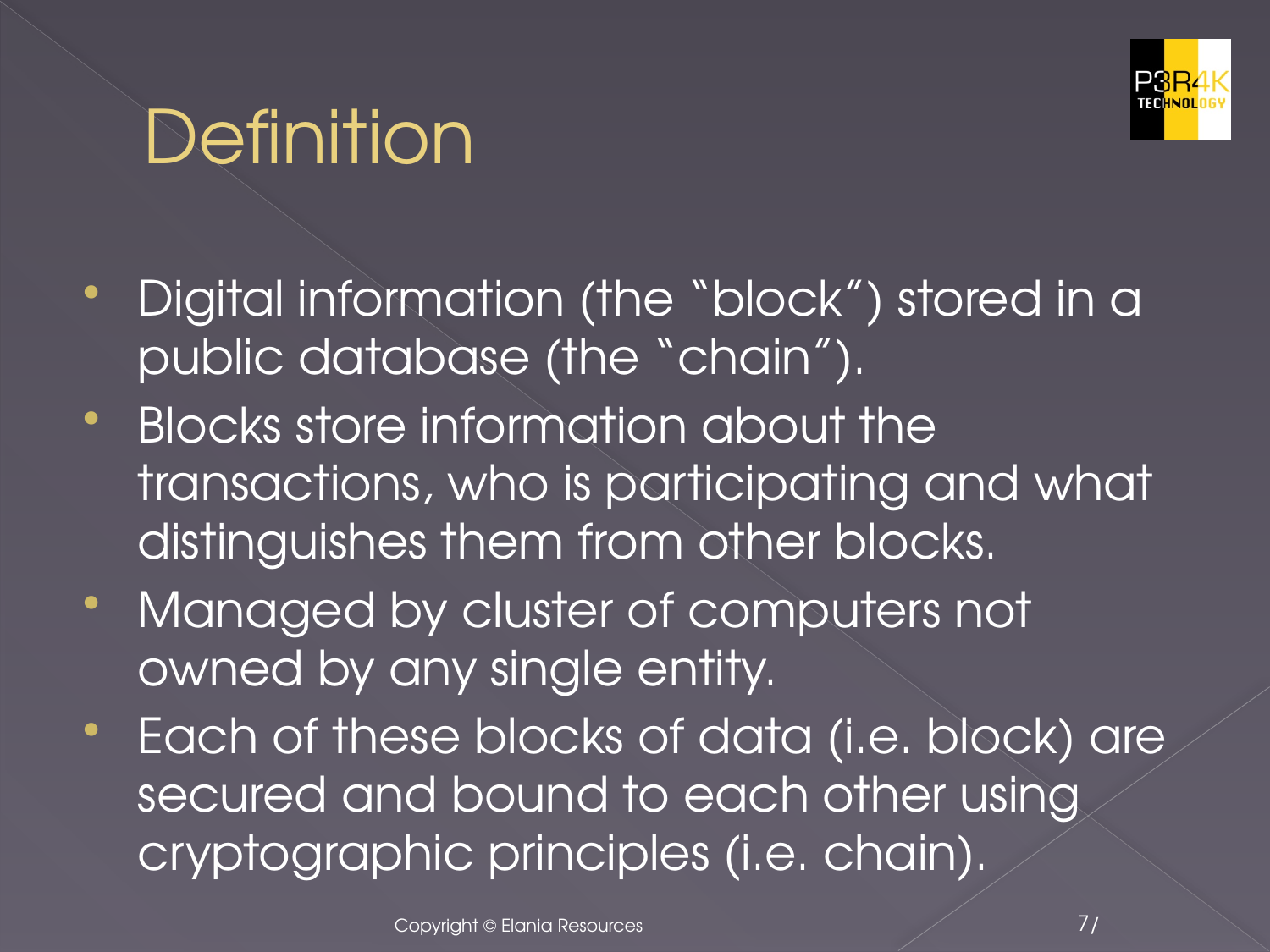

# Definition
Digital information (the “block”) stored in a public database (the “chain”).
Blocks store information about the transactions, who is participating and what distinguishes them from other blocks.
Managed by cluster of computers not owned by any single entity.
Each of these blocks of data (i.e. block) are secured and bound to each other using cryptographic principles (i.e. chain).
Copyright © Elania Resources
7